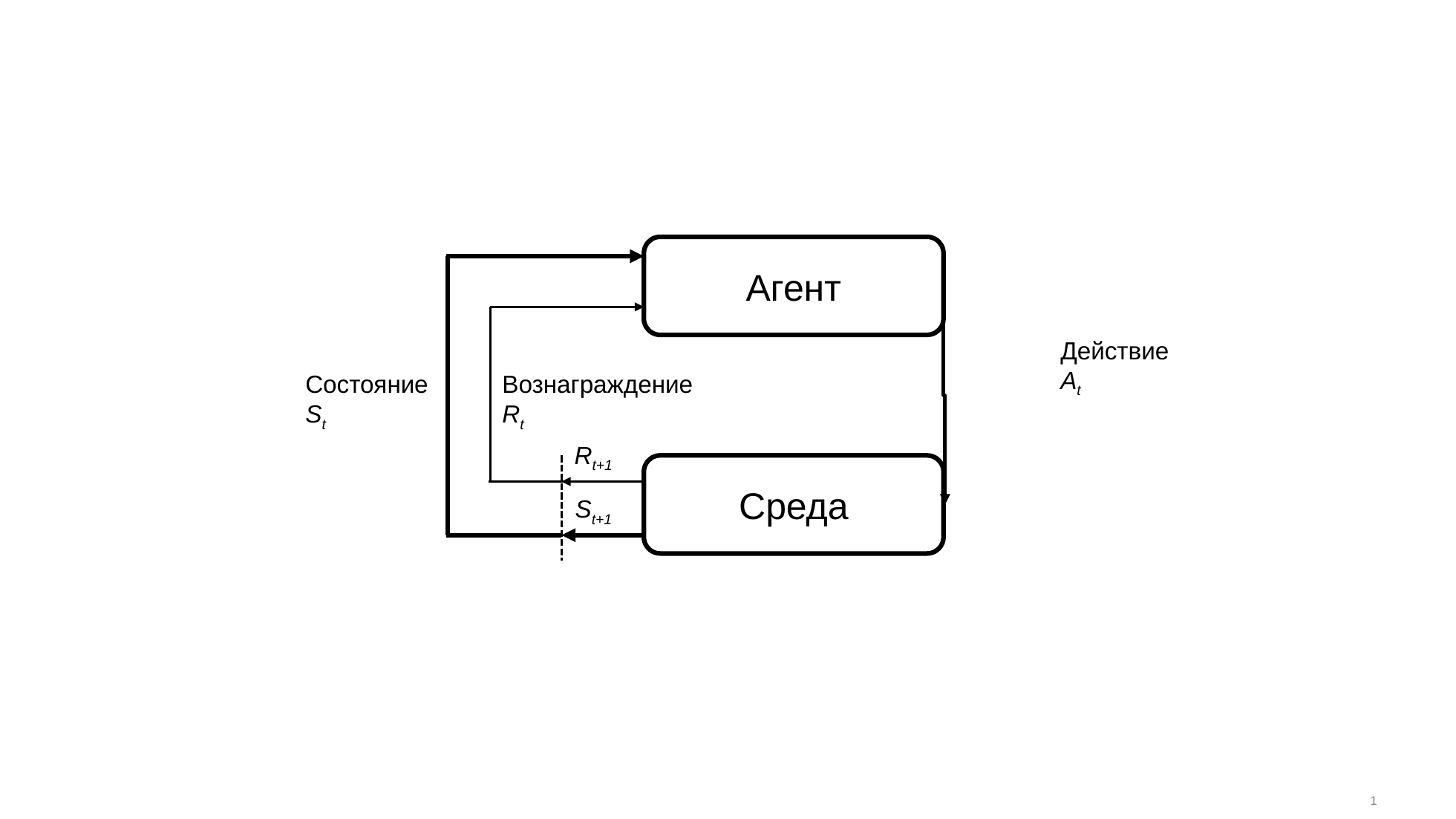

Агент
Действие
At
Состояние
St
Вознаграждение
Rt
Rt+1
Среда
St+1